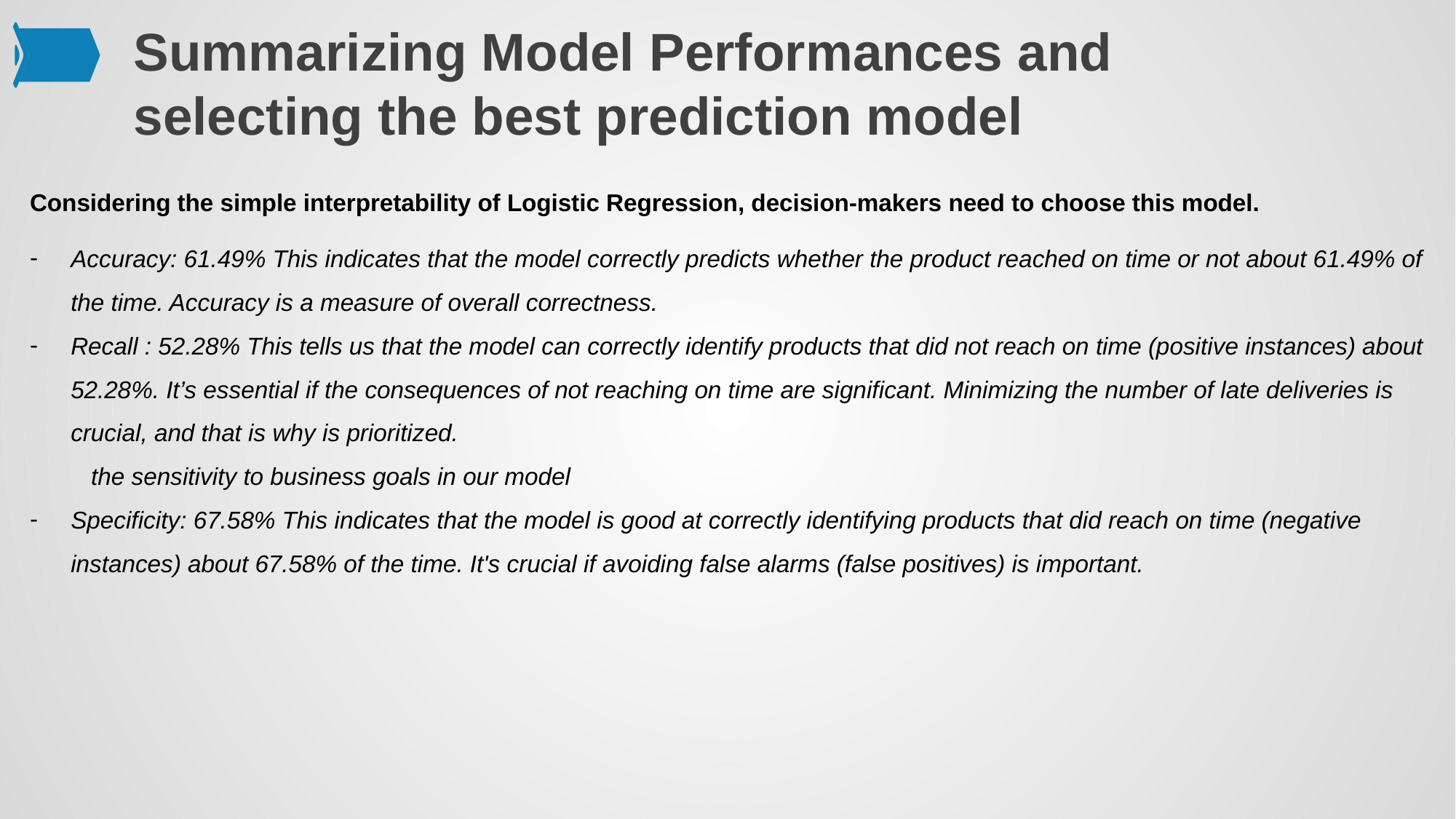

Summarizing Model Performances and selecting the best prediction model

Considering the simple interpretability of Logistic Regression, decision-makers need to choose this model.
Accuracy: 61.49% This indicates that the model correctly predicts whether the product reached on time or not about 61.49% of the time. Accuracy is a measure of overall correctness.
Recall : 52.28% This tells us that the model can correctly identify products that did not reach on time (positive instances) about 52.28%. It’s essential if the consequences of not reaching on time are significant. Minimizing the number of late deliveries is crucial, and that is why is prioritized.
 the sensitivity to business goals in our model
Specificity: 67.58% This indicates that the model is good at correctly identifying products that did reach on time (negative instances) about 67.58% of the time. It's crucial if avoiding false alarms (false positives) is important.